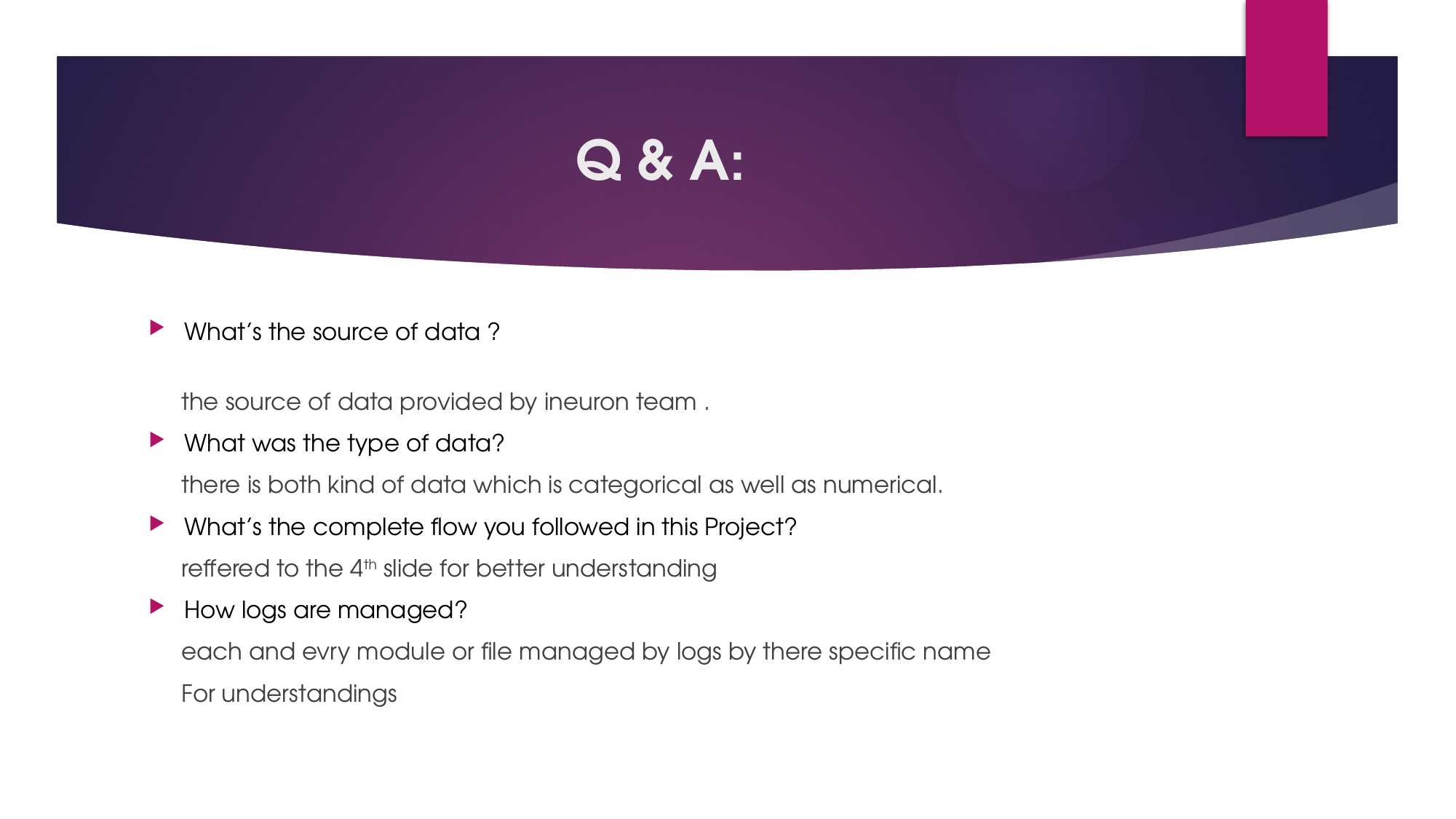

# Q & A:
What’s the source of data ?
     the source of data provided by ineuron team .
What was the type of data?
     there is both kind of data which is categorical as well as numerical.
What’s the complete flow you followed in this Project?
     reffered to the 4th slide for better understanding
How logs are managed?
     each and evry module or file managed by logs by there specific name
     For understandings